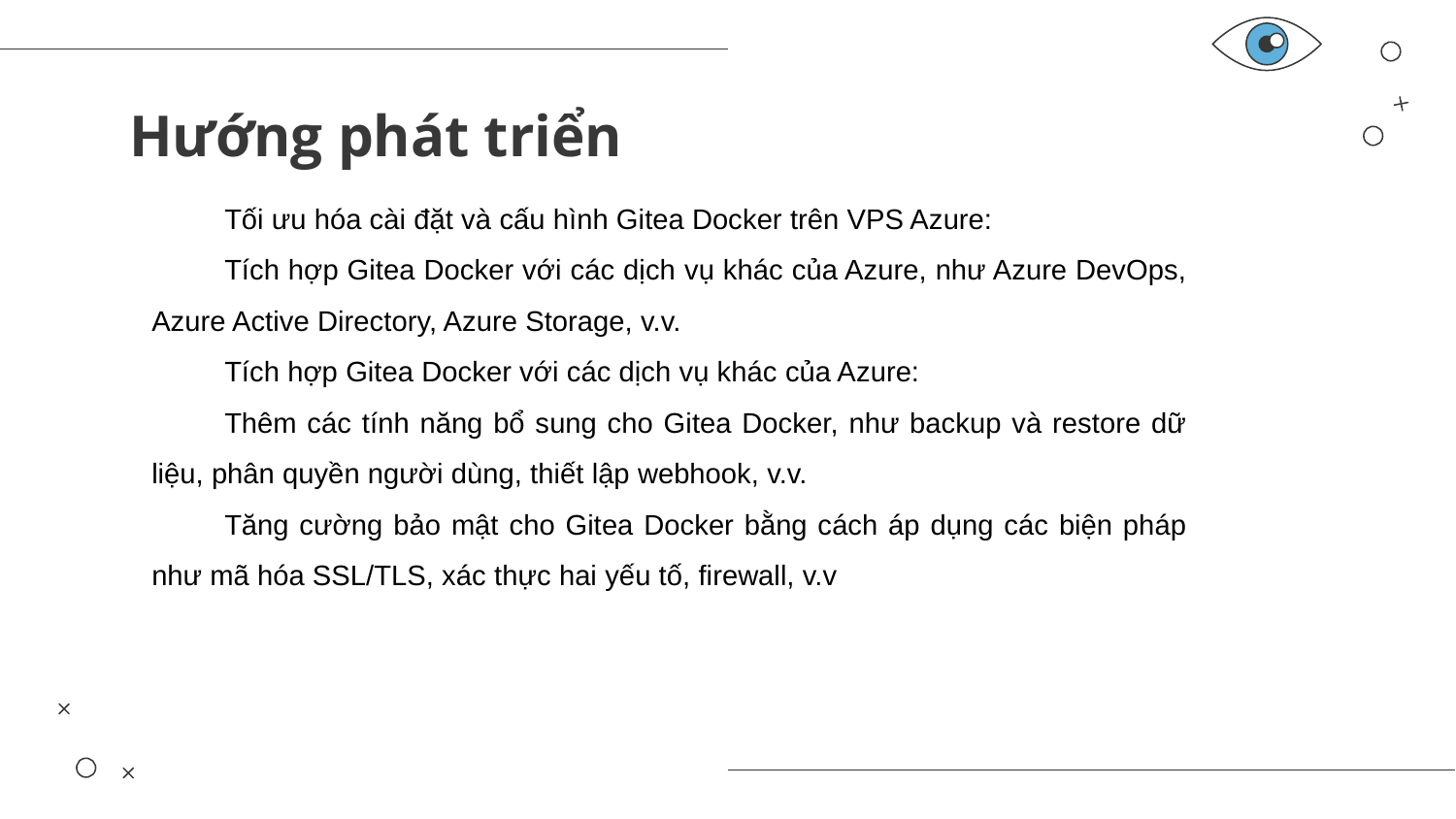

# Hướng phát triển
Tối ưu hóa cài đặt và cấu hình Gitea Docker trên VPS Azure:
Tích hợp Gitea Docker với các dịch vụ khác của Azure, như Azure DevOps, Azure Active Directory, Azure Storage, v.v.
Tích hợp Gitea Docker với các dịch vụ khác của Azure:
Thêm các tính năng bổ sung cho Gitea Docker, như backup và restore dữ liệu, phân quyền người dùng, thiết lập webhook, v.v.
Tăng cường bảo mật cho Gitea Docker bằng cách áp dụng các biện pháp như mã hóa SSL/TLS, xác thực hai yếu tố, firewall, v.v